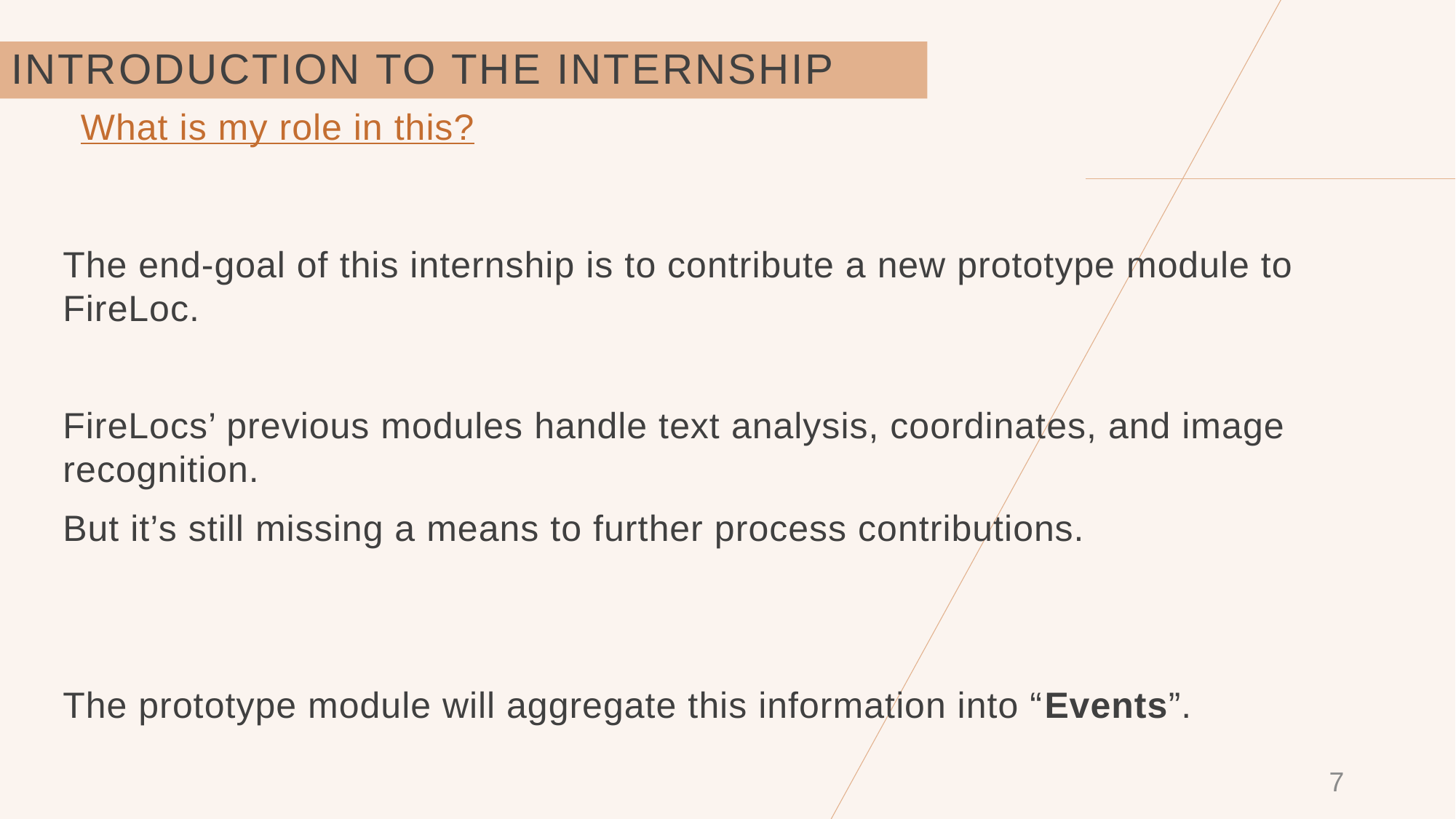

# Introduction to the Internship
What is my role in this?
The end-goal of this internship is to contribute a new prototype module to FireLoc.

FireLocs’ previous modules handle text analysis, coordinates, and image recognition.
But it’s still missing a means to further process contributions.

The prototype module will aggregate this information into “Events”.
7